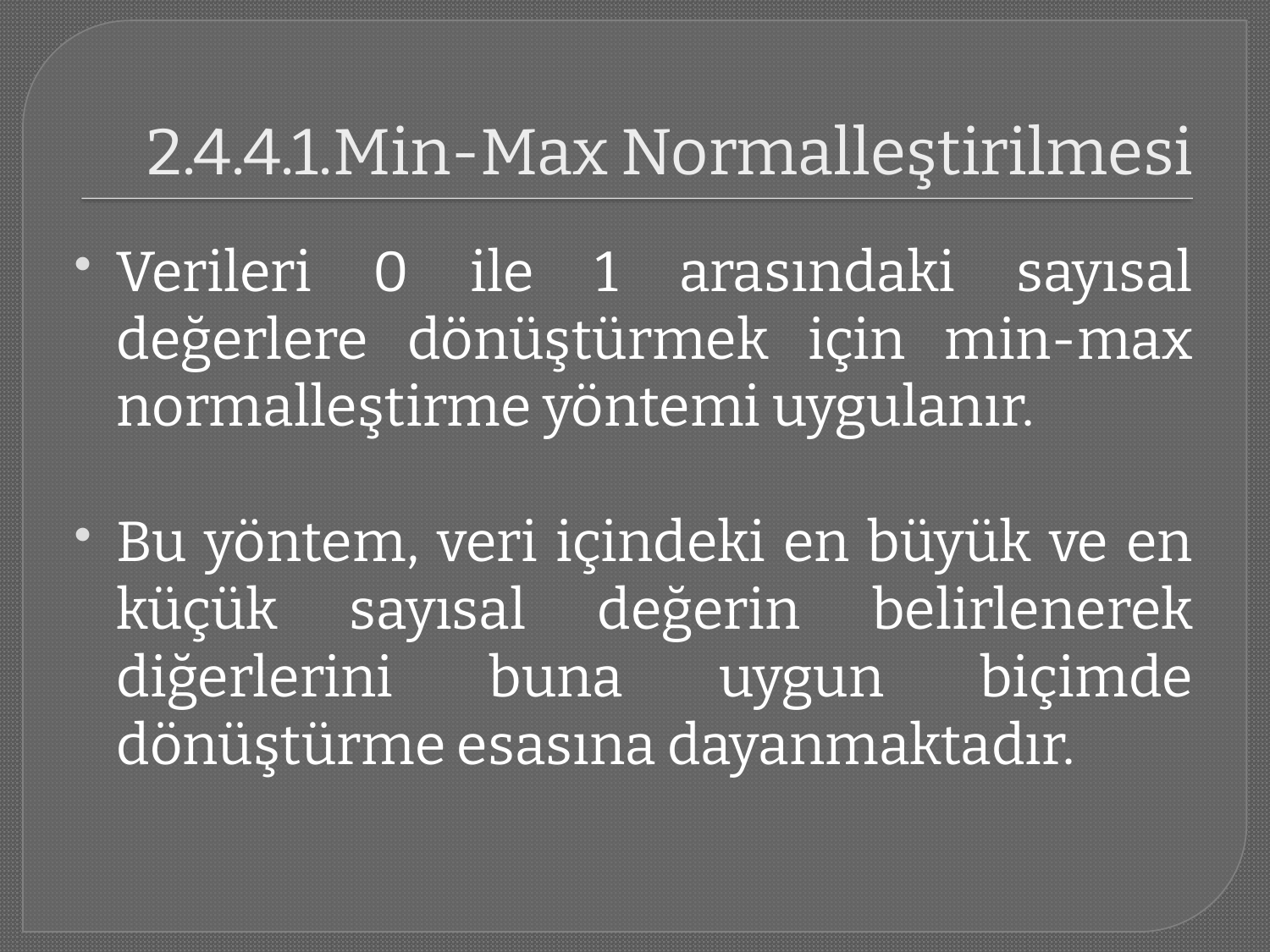

# 2.4.4.1.Min-Max Normalleştirilmesi
Verileri 0 ile 1 arasındaki sayısal değerlere dönüştürmek için min-max normalleştirme yöntemi uygulanır.

Bu yöntem, veri içindeki en büyük ve en küçük sayısal değerin belirlenerek diğerlerini buna uygun biçimde dönüştürme esasına dayanmaktadır.